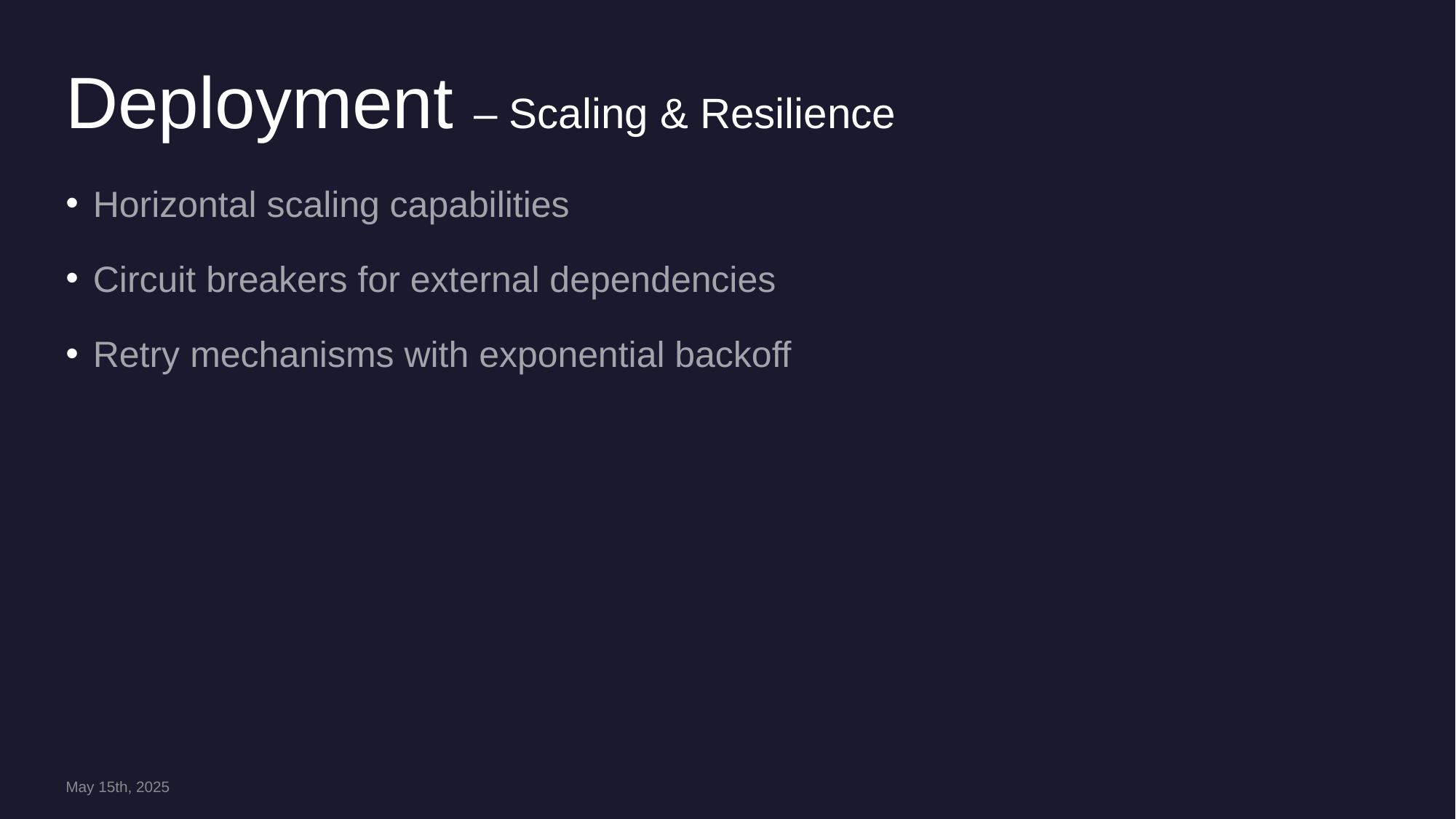

# Deployment – Scaling & Resilience
Horizontal scaling capabilities
Circuit breakers for external dependencies
Retry mechanisms with exponential backoff
May 15th, 2025